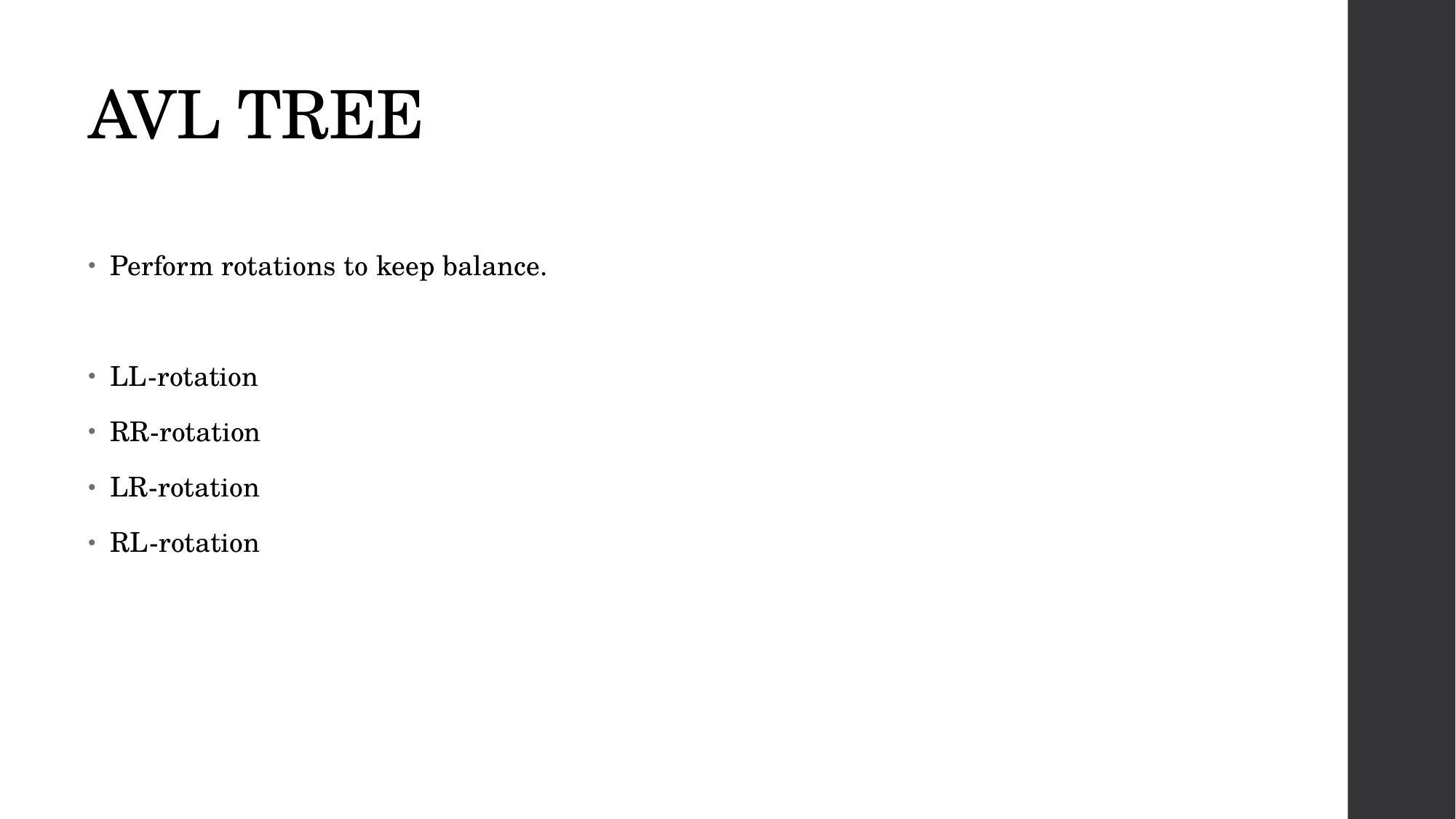

# AVL TREE
Perform rotations to keep balance.

LL-rotation
RR-rotation
LR-rotation
RL-rotation